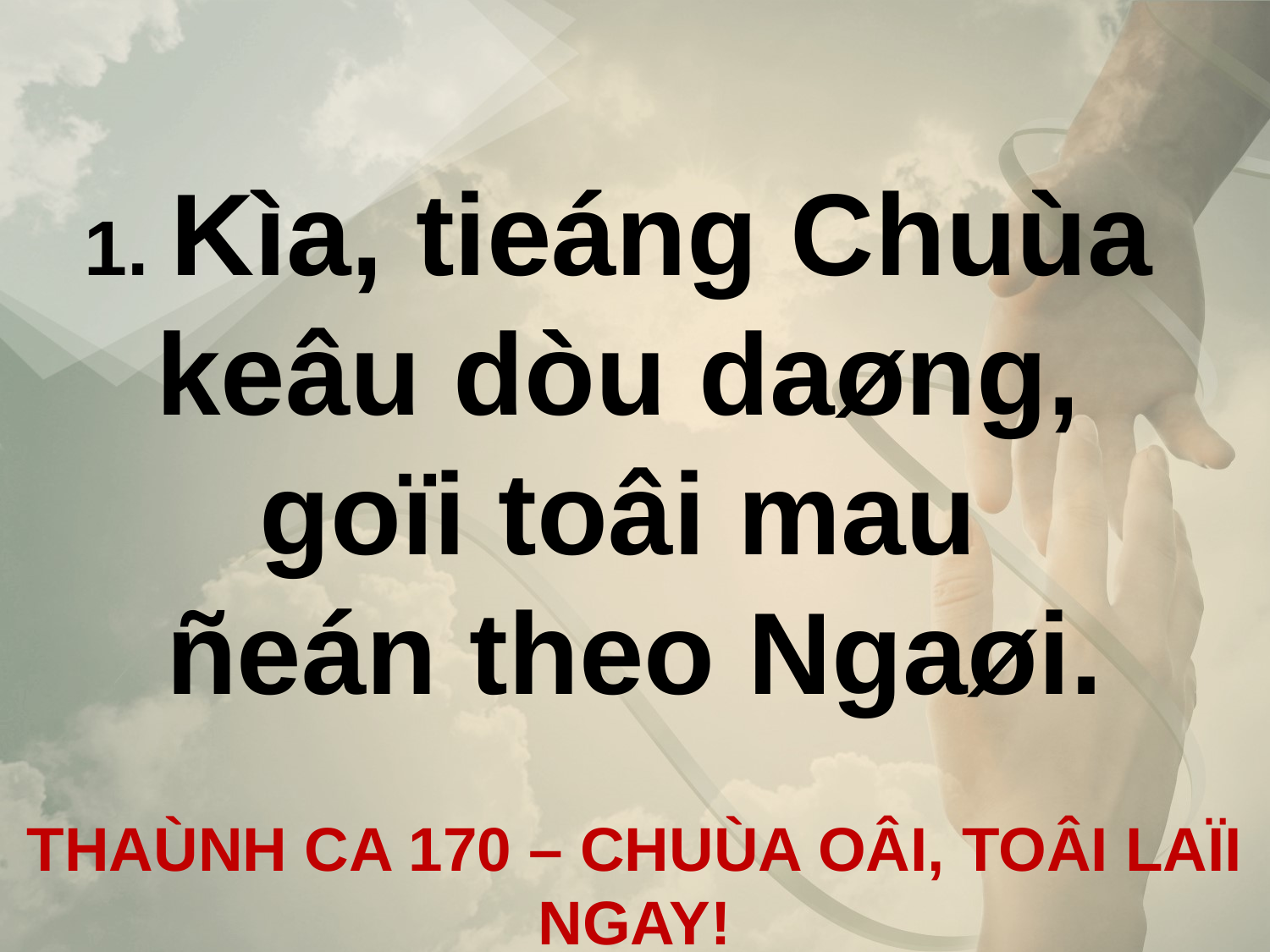

1. Kìa, tieáng Chuùa
keâu dòu daøng,
goïi toâi mau
ñeán theo Ngaøi.
THAÙNH CA 170 – CHUÙA OÂI, TOÂI LAÏI NGAY!